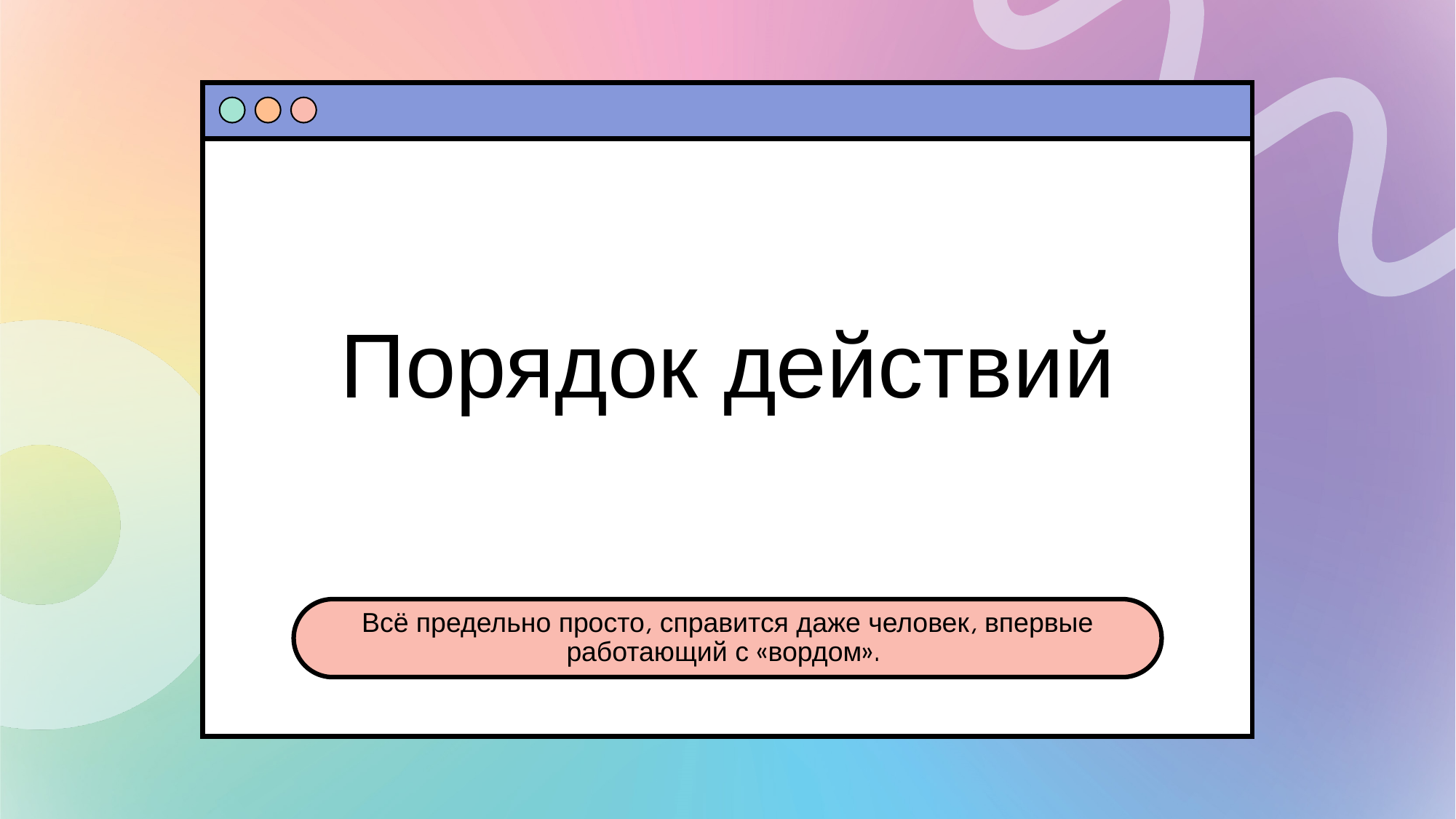

# Порядок действий
Всё предельно просто, справится даже человек, впервые работающий с «вордом».